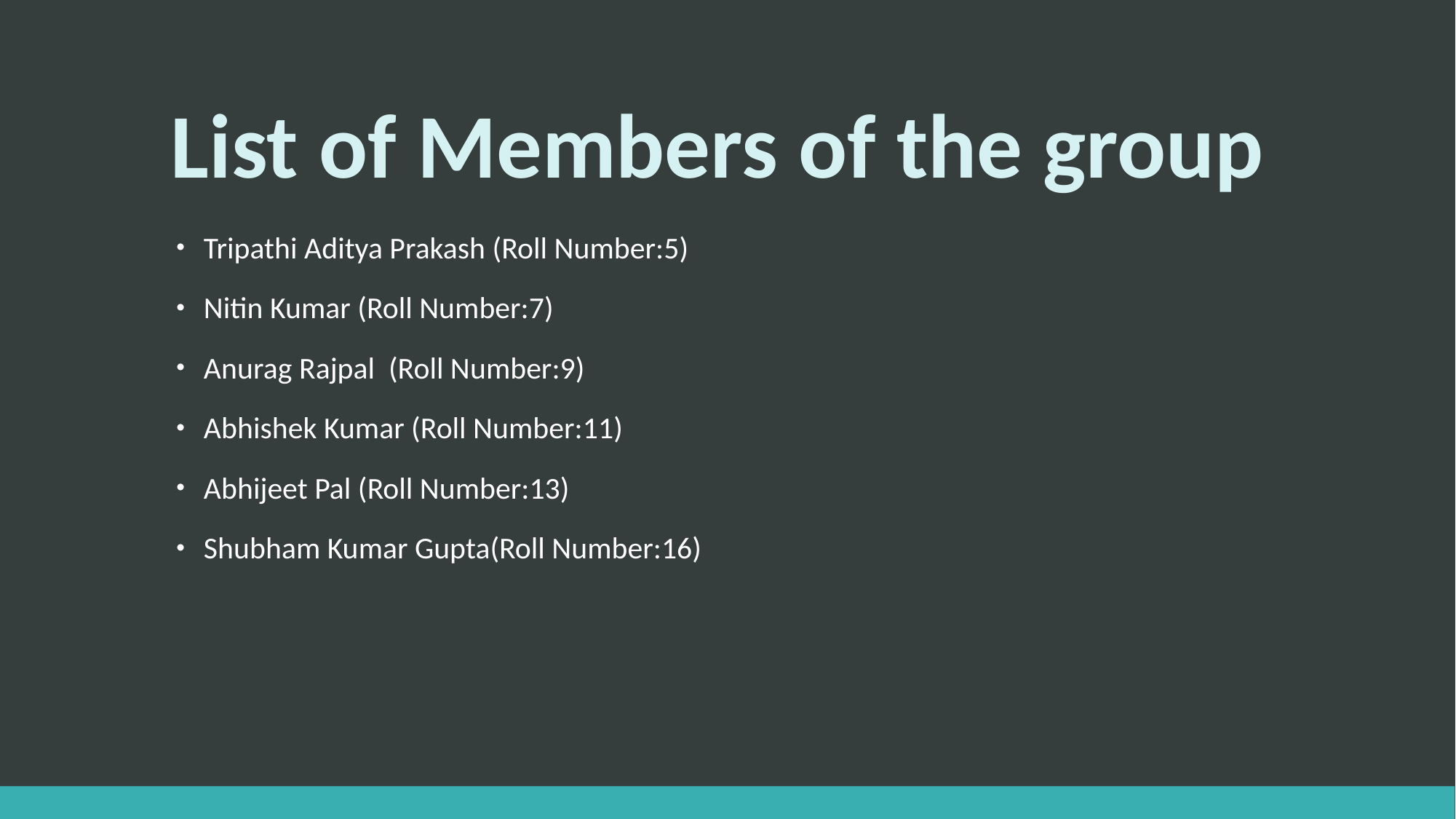

# List of Members of the group
Tripathi Aditya Prakash (Roll Number:5)
Nitin Kumar (Roll Number:7)
Anurag Rajpal  (Roll Number:9)
Abhishek Kumar (Roll Number:11)
Abhijeet Pal (Roll Number:13)
Shubham Kumar Gupta(Roll Number:16)